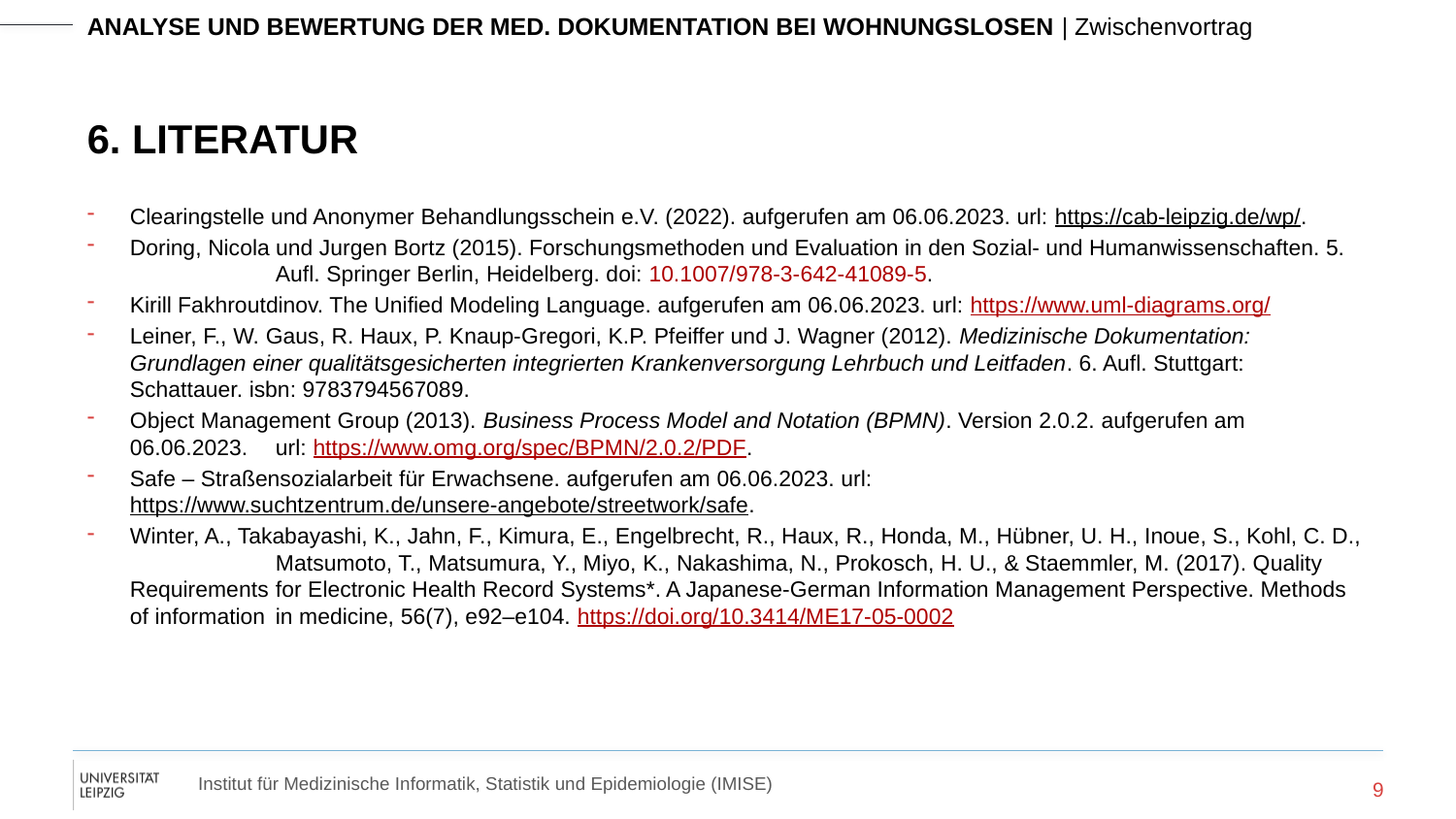

# 6. Literatur
Clearingstelle und Anonymer Behandlungsschein e.V. (2022). aufgerufen am 06.06.2023. url: https://cab-leipzig.de/wp/.
Doring, Nicola und Jurgen Bortz (2015). Forschungsmethoden und Evaluation in den Sozial- und Humanwissenschaften. 5. 	Aufl. Springer Berlin, Heidelberg. doi: 10.1007/978-3-642-41089-5.
Kirill Fakhroutdinov. The Unified Modeling Language. aufgerufen am 06.06.2023. url: https://www.uml-diagrams.org/
Leiner, F., W. Gaus, R. Haux, P. Knaup-Gregori, K.P. Pfeiffer und J. Wagner (2012). Medizinische Dokumentation: 	Grundlagen einer qualitätsgesicherten integrierten Krankenversorgung Lehrbuch und Leitfaden. 6. Aufl. Stuttgart: 	Schattauer. isbn: 9783794567089.
Object Management Group (2013). Business Process Model and Notation (BPMN). Version 2.0.2. aufgerufen am 06.06.2023. 	url: https://www.omg.org/spec/BPMN/2.0.2/PDF.
Safe – Straßensozialarbeit für Erwachsene. aufgerufen am 06.06.2023. url: https://www.suchtzentrum.de/unsere-angebote/streetwork/safe.
Winter, A., Takabayashi, K., Jahn, F., Kimura, E., Engelbrecht, R., Haux, R., Honda, M., Hübner, U. H., Inoue, S., Kohl, C. D., 	Matsumoto, T., Matsumura, Y., Miyo, K., Nakashima, N., Prokosch, H. U., & Staemmler, M. (2017). Quality Requirements 	for Electronic Health Record Systems*. A Japanese-German Information Management Perspective. Methods of information 	in medicine, 56(7), e92–e104. https://doi.org/10.3414/ME17-05-0002

9